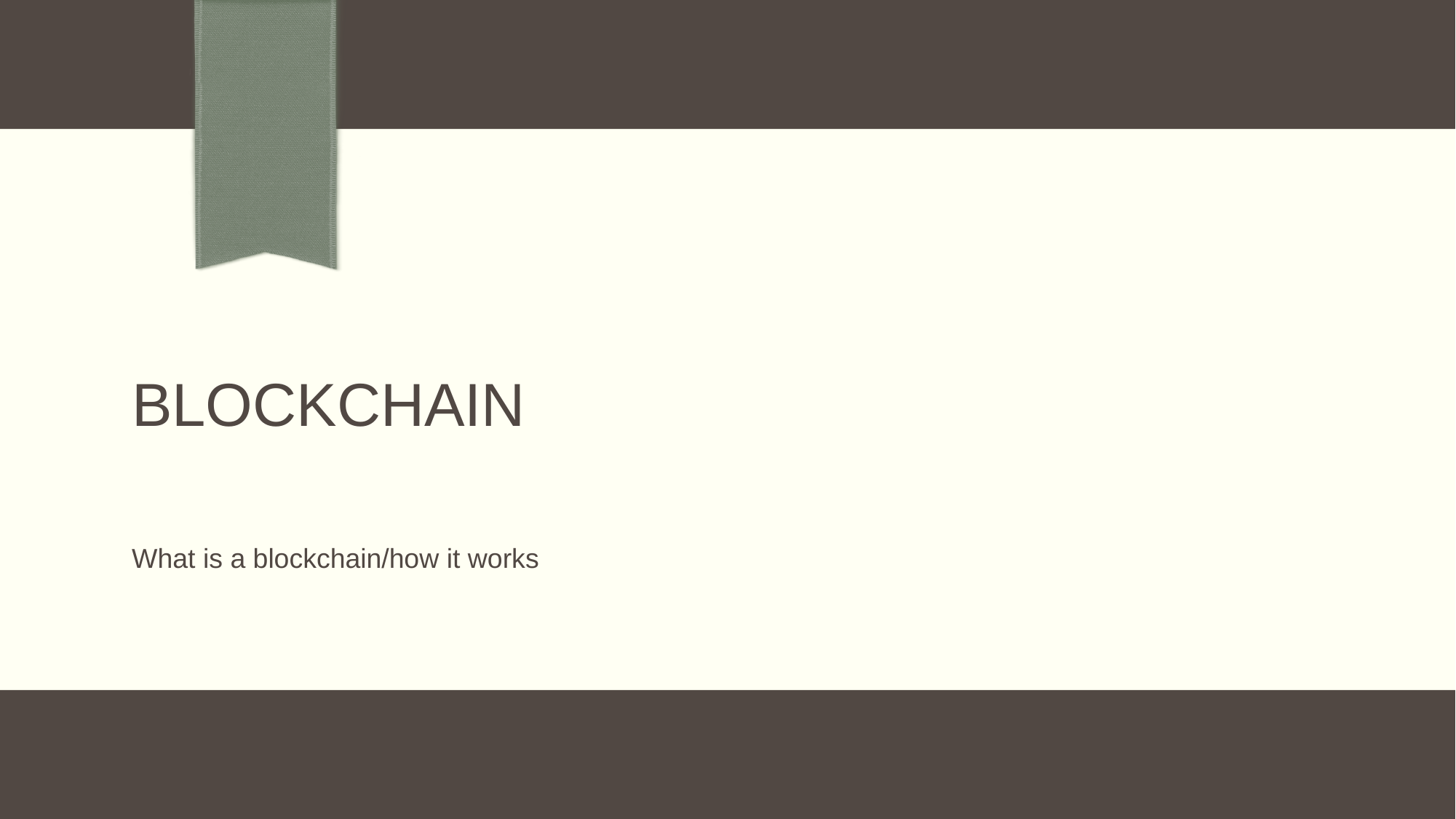

# Blockchain
What is a blockchain/how it works